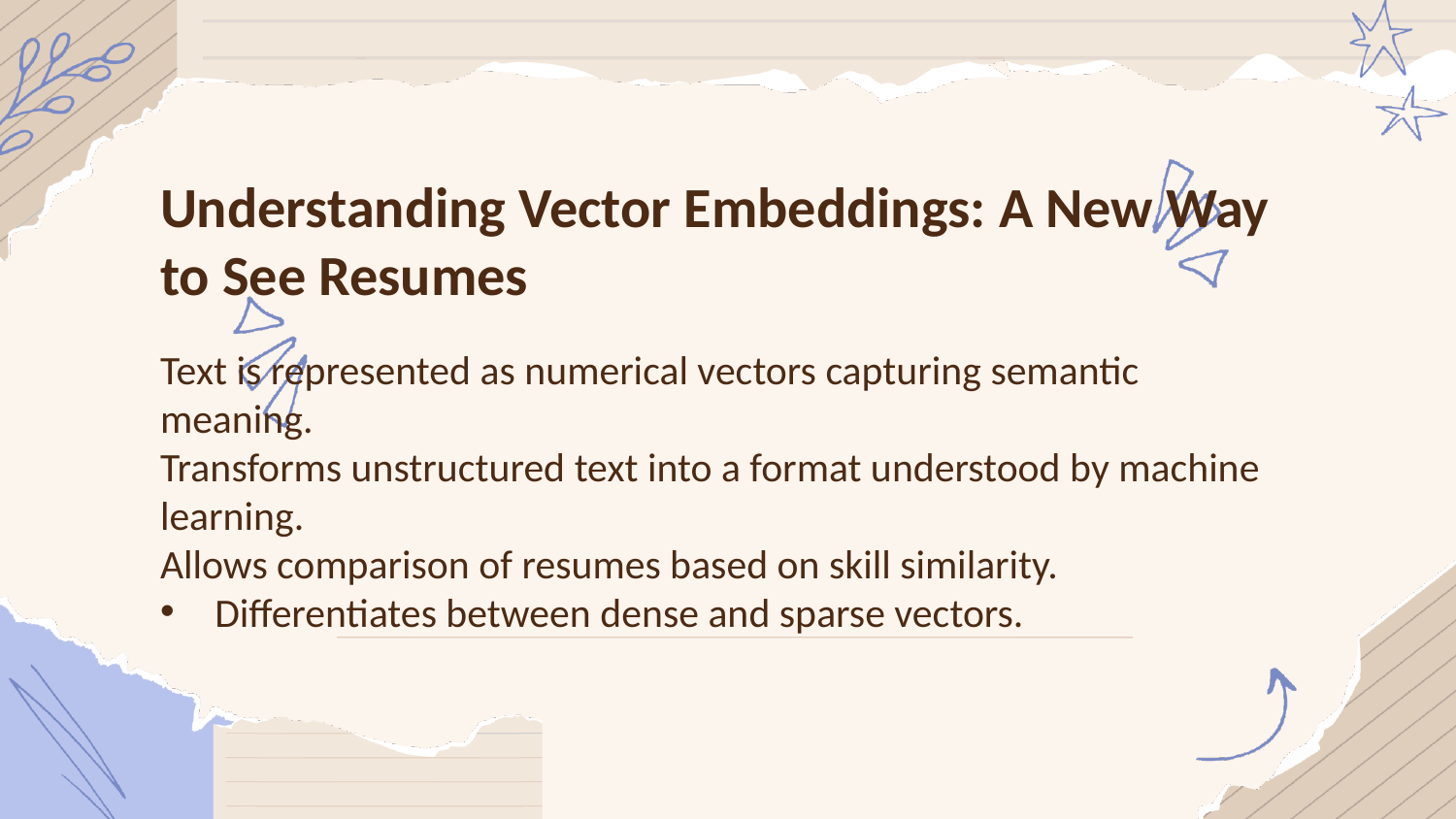

Understanding Vector Embeddings: A New Way to See Resumes
Text is represented as numerical vectors capturing semantic meaning.
Transforms unstructured text into a format understood by machine learning.
Allows comparison of resumes based on skill similarity.
Differentiates between dense and sparse vectors.